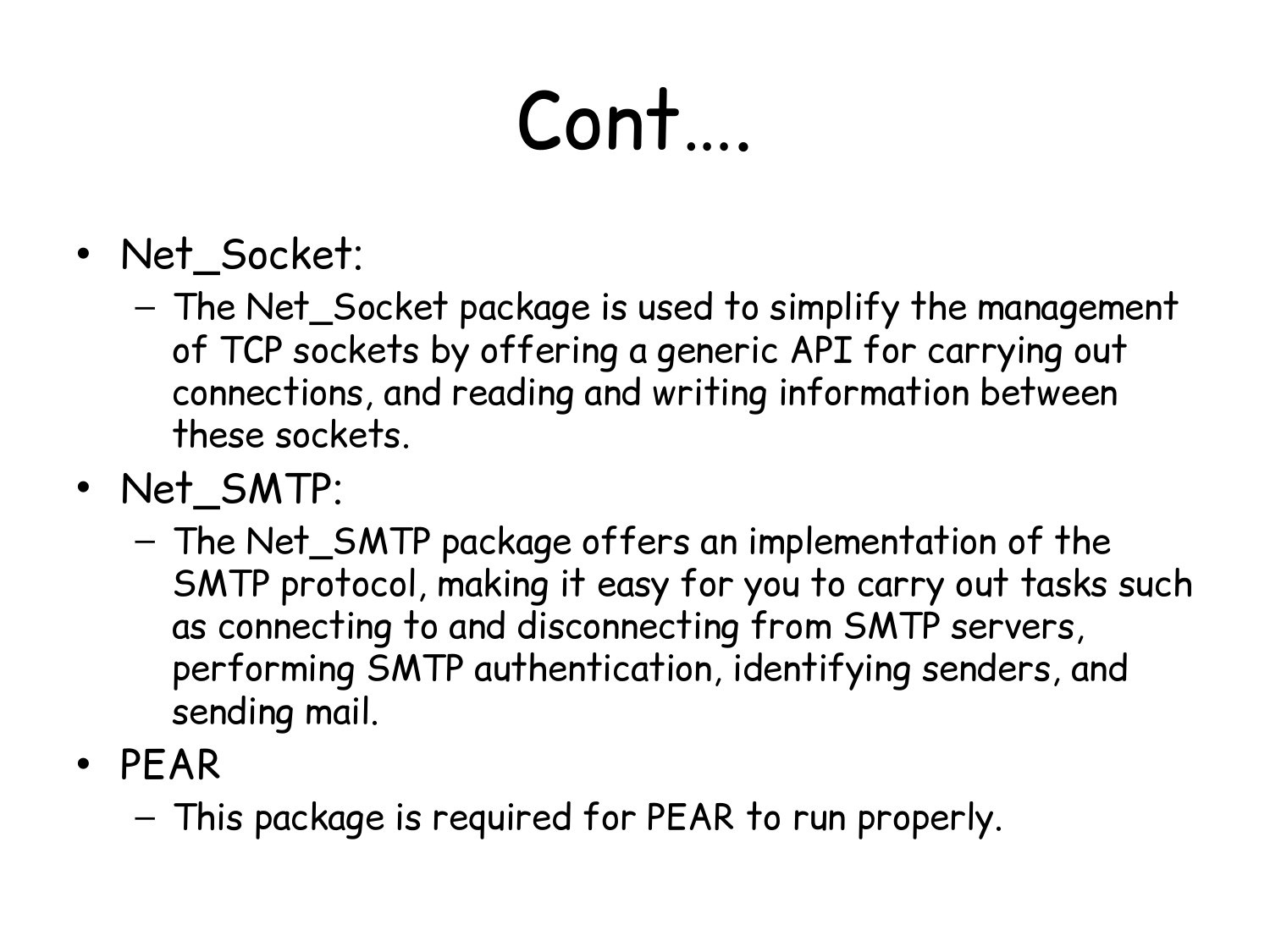

# Cont….
Net_Socket:
The Net_Socket package is used to simplify the management of TCP sockets by offering a generic API for carrying out connections, and reading and writing information between these sockets.
Net_SMTP:
The Net_SMTP package offers an implementation of the SMTP protocol, making it easy for you to carry out tasks such as connecting to and disconnecting from SMTP servers, performing SMTP authentication, identifying senders, and sending mail.
PEAR
This package is required for PEAR to run properly.

48